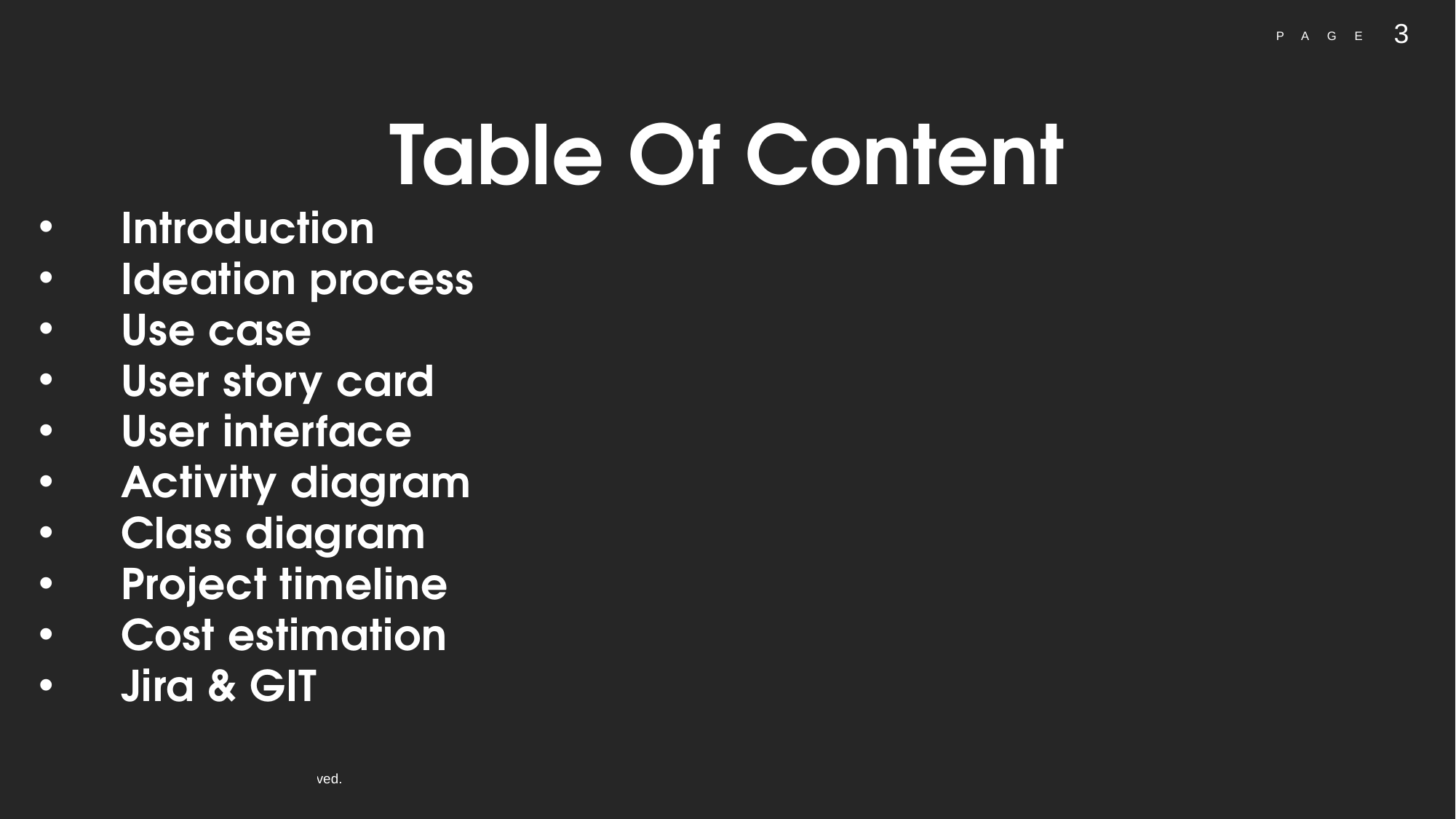

Table Of Content
Introduction
Ideation process
Use case
User story card
User interface
Activity diagram
Class diagram
Project timeline
Cost estimation
Jira & GIT